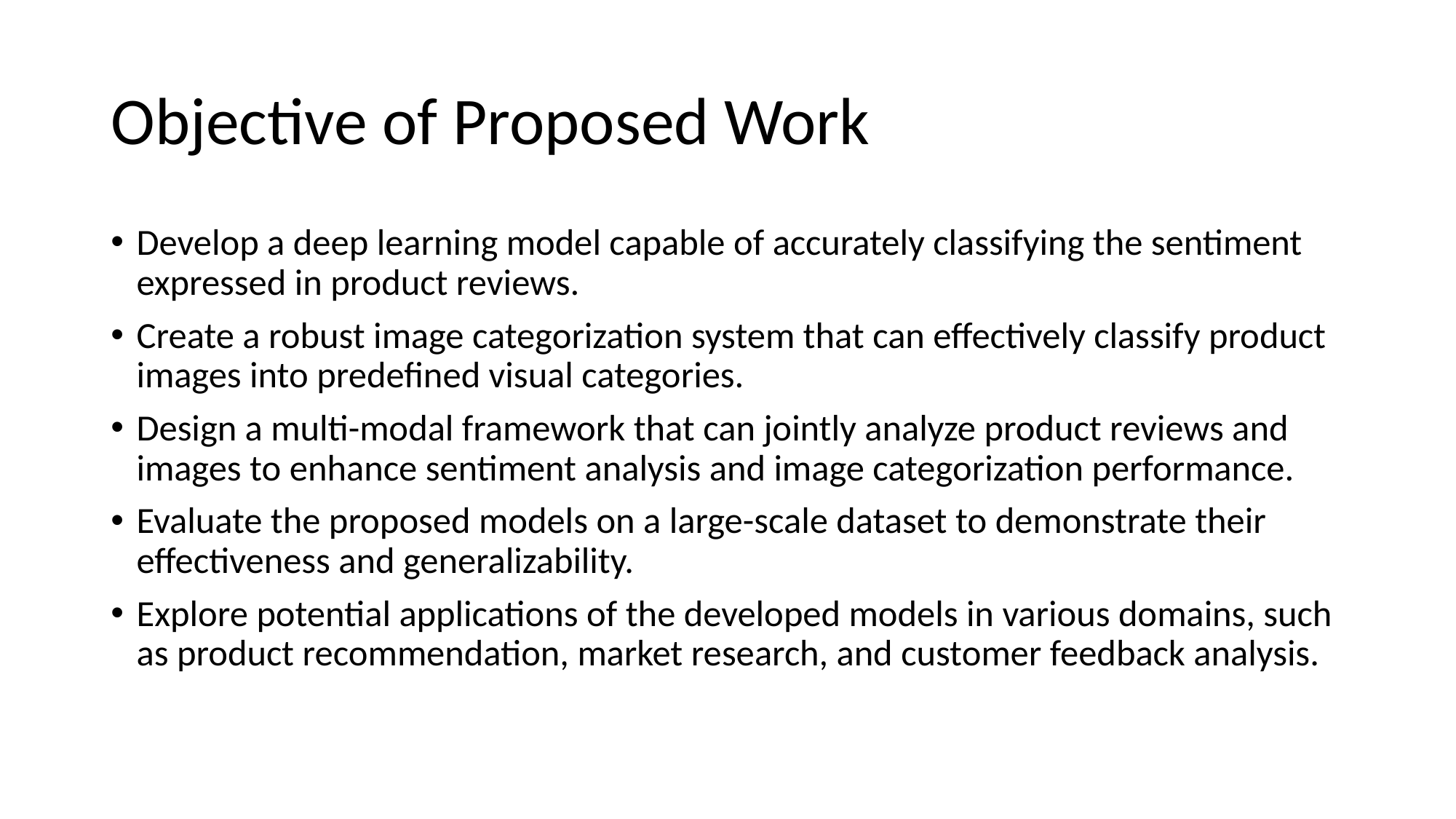

# Objective of Proposed Work
Develop a deep learning model capable of accurately classifying the sentiment expressed in product reviews.
Create a robust image categorization system that can effectively classify product images into predefined visual categories.
Design a multi-modal framework that can jointly analyze product reviews and images to enhance sentiment analysis and image categorization performance.
Evaluate the proposed models on a large-scale dataset to demonstrate their effectiveness and generalizability.
Explore potential applications of the developed models in various domains, such as product recommendation, market research, and customer feedback analysis.